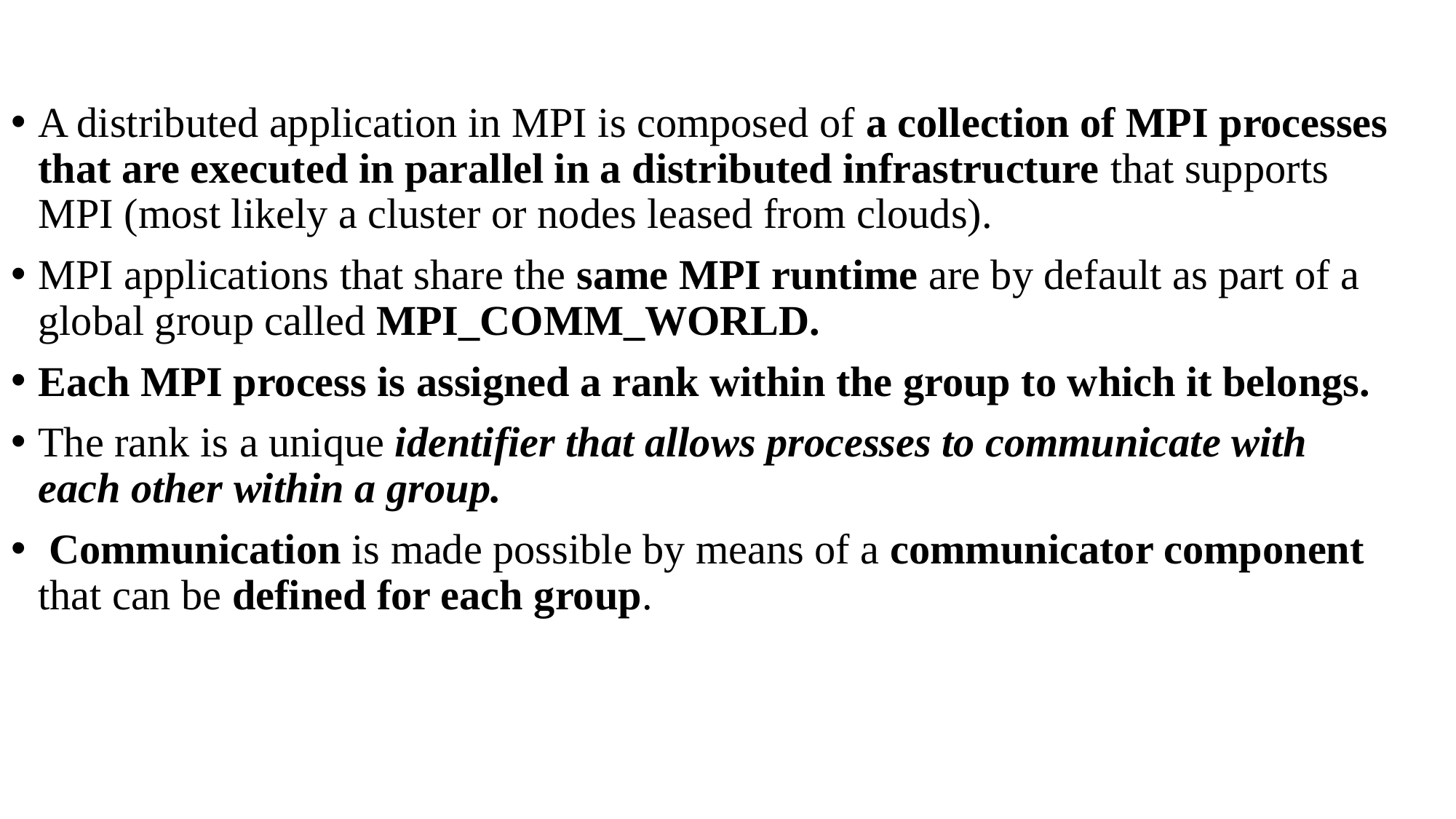

A distributed application in MPI is composed of a collection of MPI processes that are executed in parallel in a distributed infrastructure that supports MPI (most likely a cluster or nodes leased from clouds).
MPI applications that share the same MPI runtime are by default as part of a global group called MPI_COMM_WORLD.
Each MPI process is assigned a rank within the group to which it belongs.
The rank is a unique identifier that allows processes to communicate with each other within a group.
 Communication is made possible by means of a communicator component that can be defined for each group.